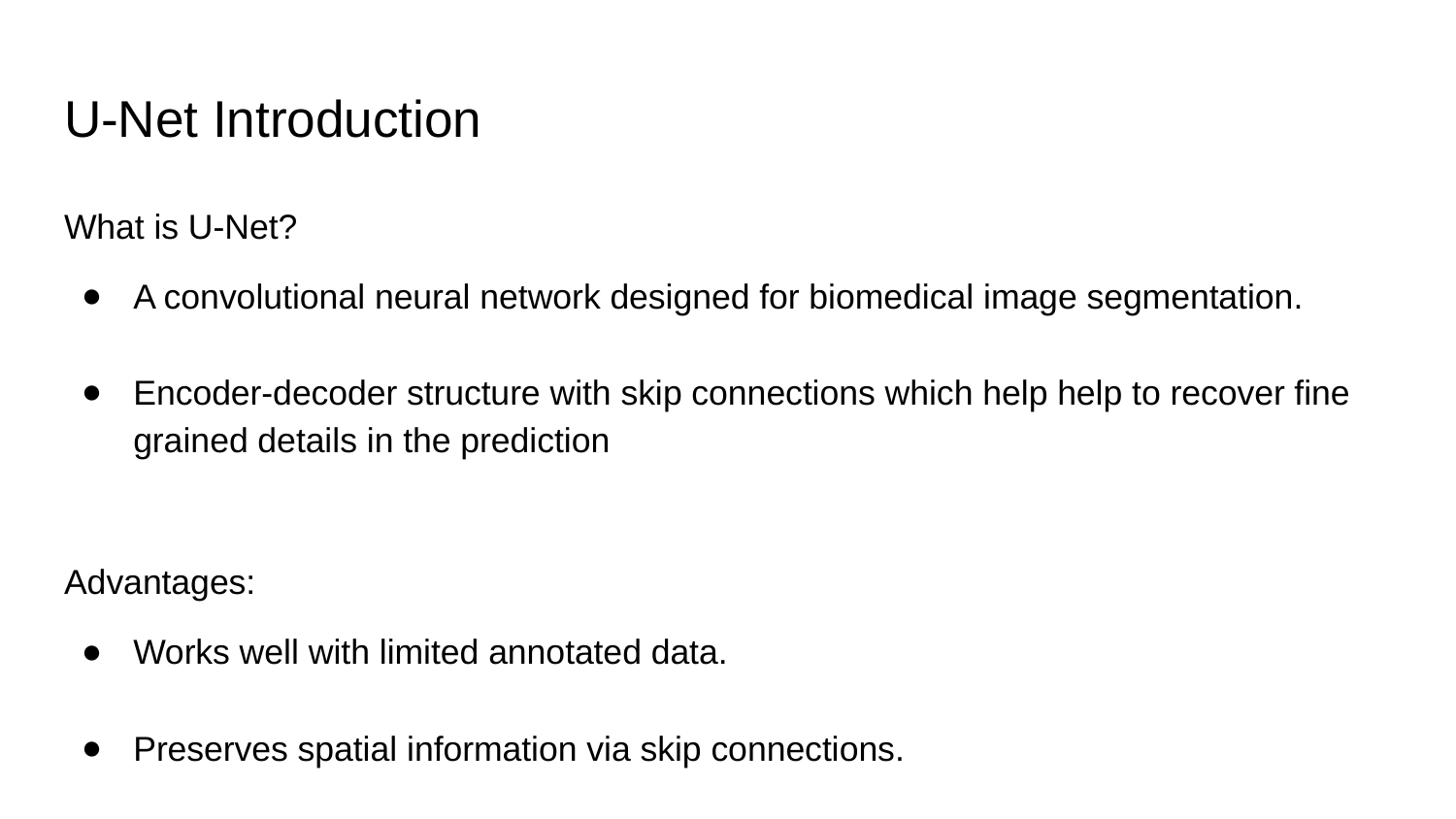

# U-Net Introduction
What is U-Net?
A convolutional neural network designed for biomedical image segmentation.

Encoder-decoder structure with skip connections which help help to recover fine grained details in the prediction

Advantages:
Works well with limited annotated data.

Preserves spatial information via skip connections.